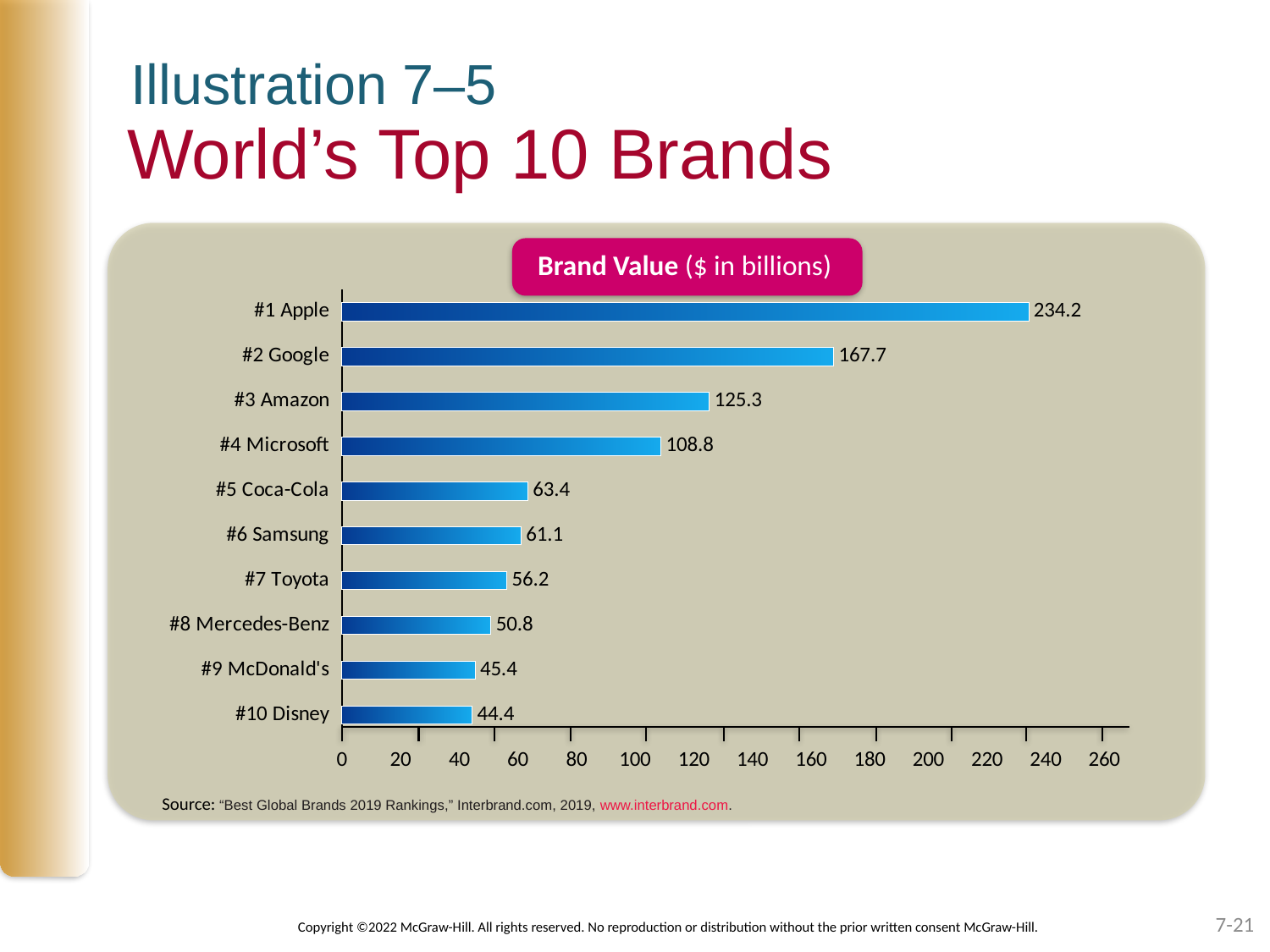

Illustration 7–5
# World’s Top 10 Brands

Brand Value ($ in billions)

### Chart

| Category | Series 1 |
|---|---|
| #1 Apple | 234.2 |
| #2 Google | 167.7 |
| #3 Amazon | 125.3 |
| #4 Microsoft | 108.8 |
| #5 Coca-Cola | 63.4 |
| #6 Samsung | 61.1 |
| #7 Toyota | 56.2 |
| #8 Mercedes-Benz | 50.8 |
| #9 McDonald's | 45.4 |
| #10 Disney | 44.4 |
Source: “Best Global Brands 2019 Rankings,” Interbrand.com, 2019, www.interbrand.com.